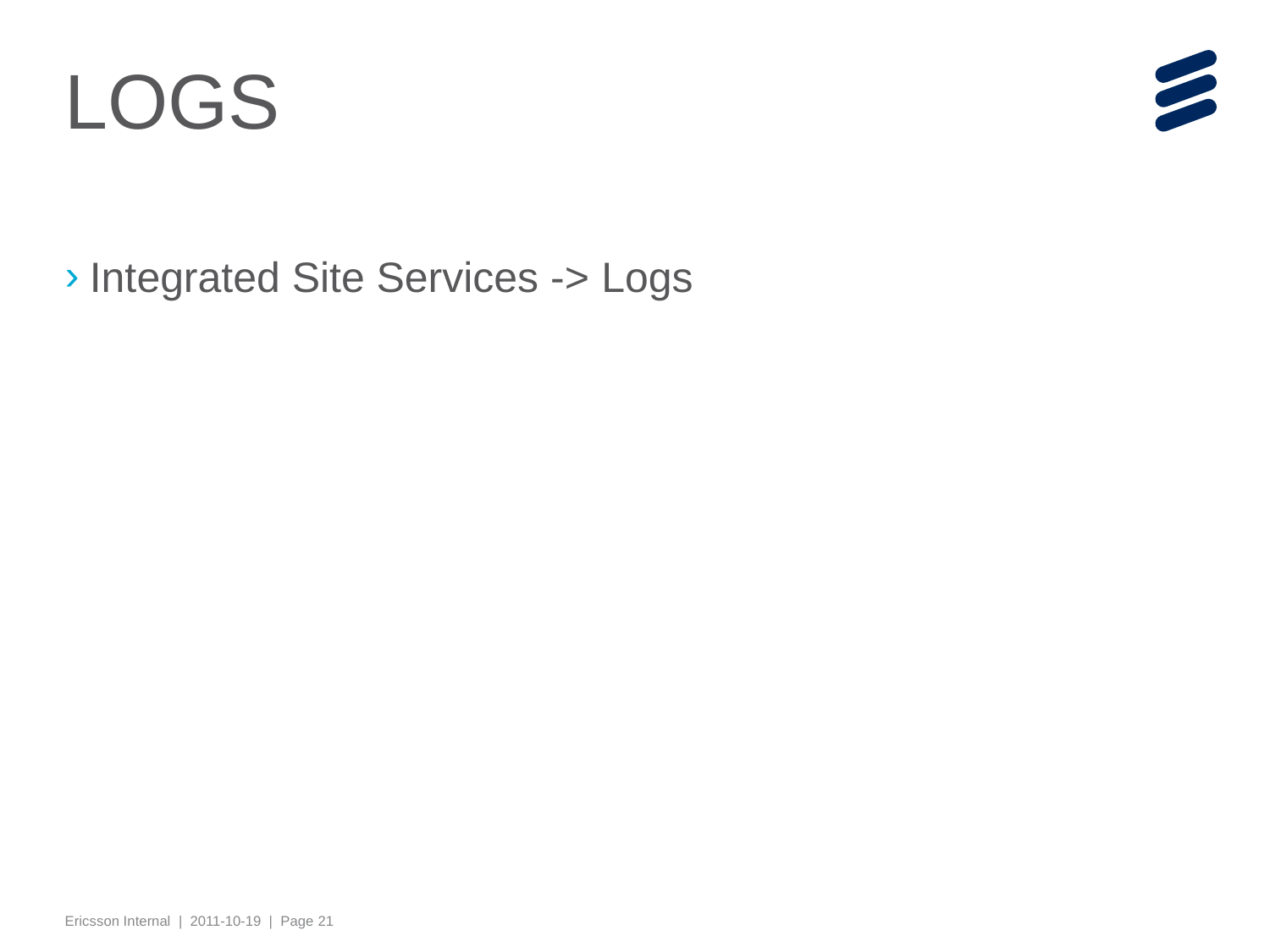

# LOGS
Integrated Site Services -> Logs